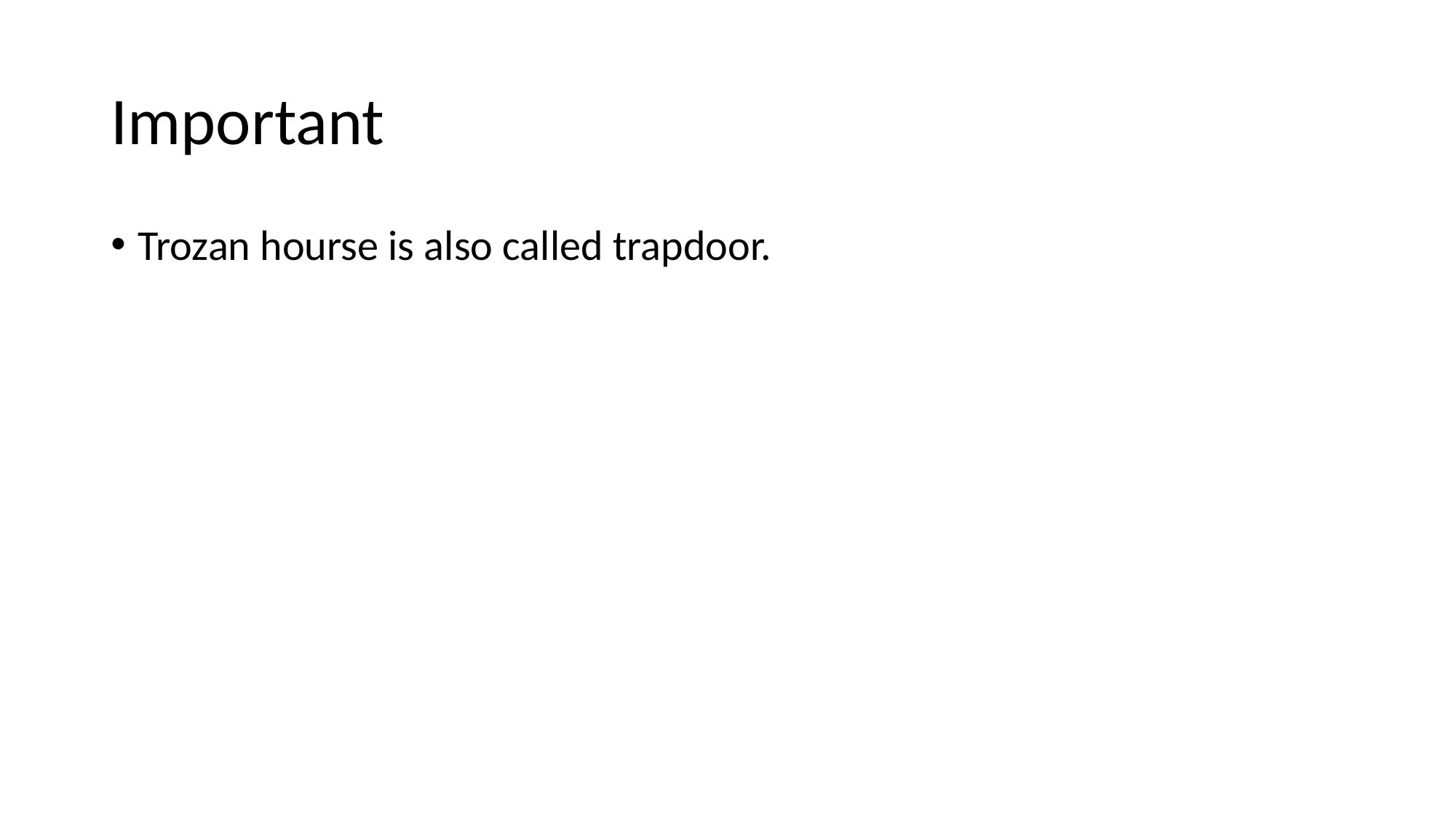

# Important
Trozan hourse is also called trapdoor.